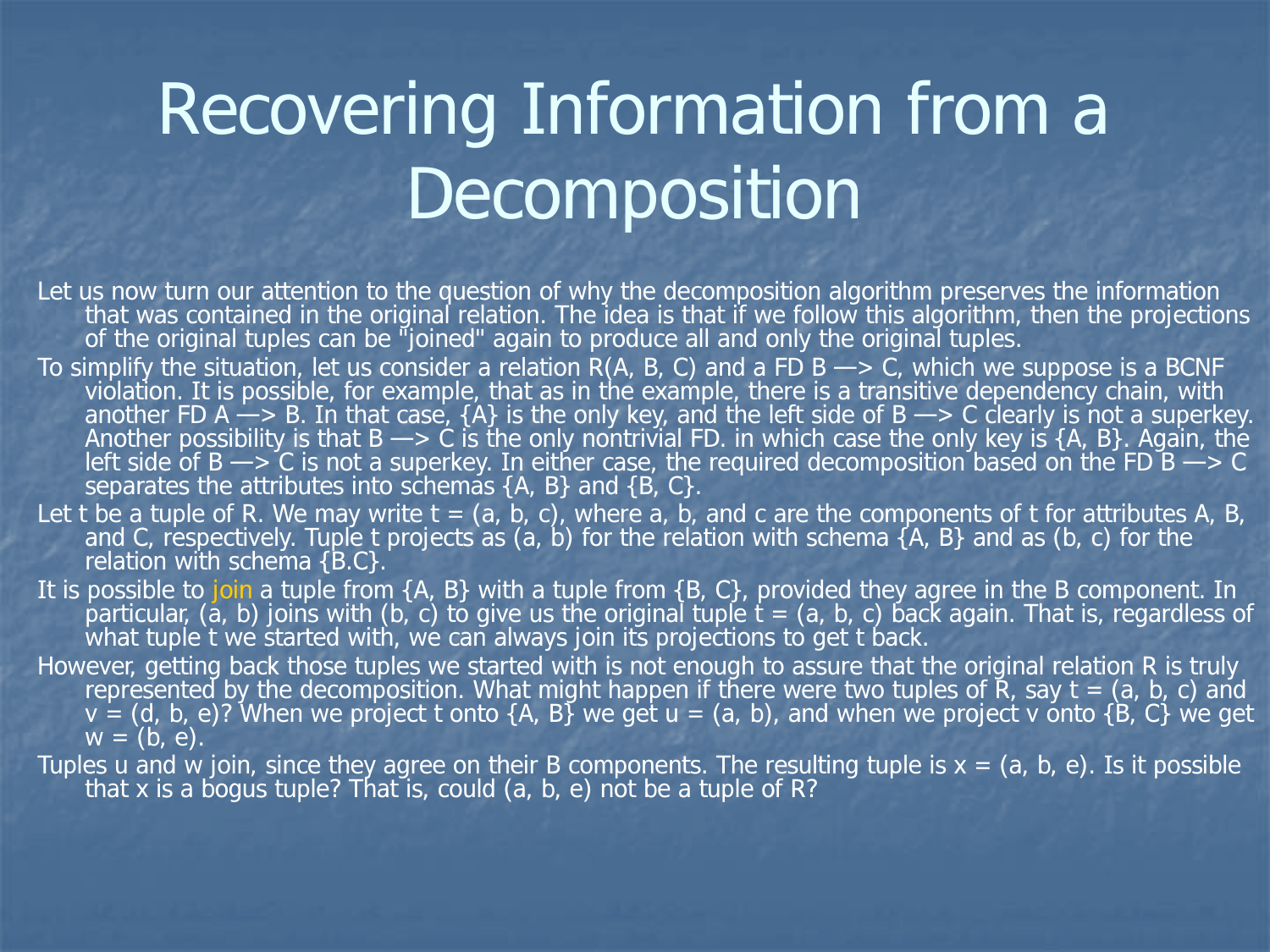

# Recovering Information from a Decomposition
Let us now turn our attention to the question of why the decomposition algorithm preserves the information that was contained in the original relation. The idea is that if we follow this algorithm, then the projections of the original tuples can be "joined" again to produce all and only the original tuples.
To simplify the situation, let us consider a relation R(A, B, C) and a FD B —> C, which we suppose is a BCNF violation. It is possible, for example, that as in the example, there is a transitive dependency chain, with another FD A —> B. In that case, {A} is the only key, and the left side of B —> C clearly is not a superkey. Another possibility is that B —> C is the only nontrivial FD. in which case the only key is {A, B}. Again, the left side of B —> C is not a superkey. In either case, the required decomposition based on the FD B —> C separates the attributes into schemas {A, B} and {B, C}.
Let t be a tuple of R. We may write t = (a, b, c), where a, b, and c are the components of t for attributes A, B, and C, respectively. Tuple t projects as (a, b) for the relation with schema {A, B} and as (b, c) for the relation with schema {B.C}.
It is possible to join a tuple from {A, B} with a tuple from {B, C}, provided they agree in the B component. In particular, (a, b) joins with (b, c) to give us the original tuple t = (a, b, c) back again. That is, regardless of what tuple t we started with, we can always join its projections to get t back.
However, getting back those tuples we started with is not enough to assure that the original relation R is truly represented by the decomposition. What might happen if there were two tuples of R, say t = (a, b, c) and v = (d, b, e)? When we project t onto {A, B} we get u = (a, b), and when we project v onto {B, C} we get w = (b, e).
Tuples u and w join, since they agree on their B components. The resulting tuple is x = (a, b, e). Is it possible that x is a bogus tuple? That is, could (a, b, e) not be a tuple of R?